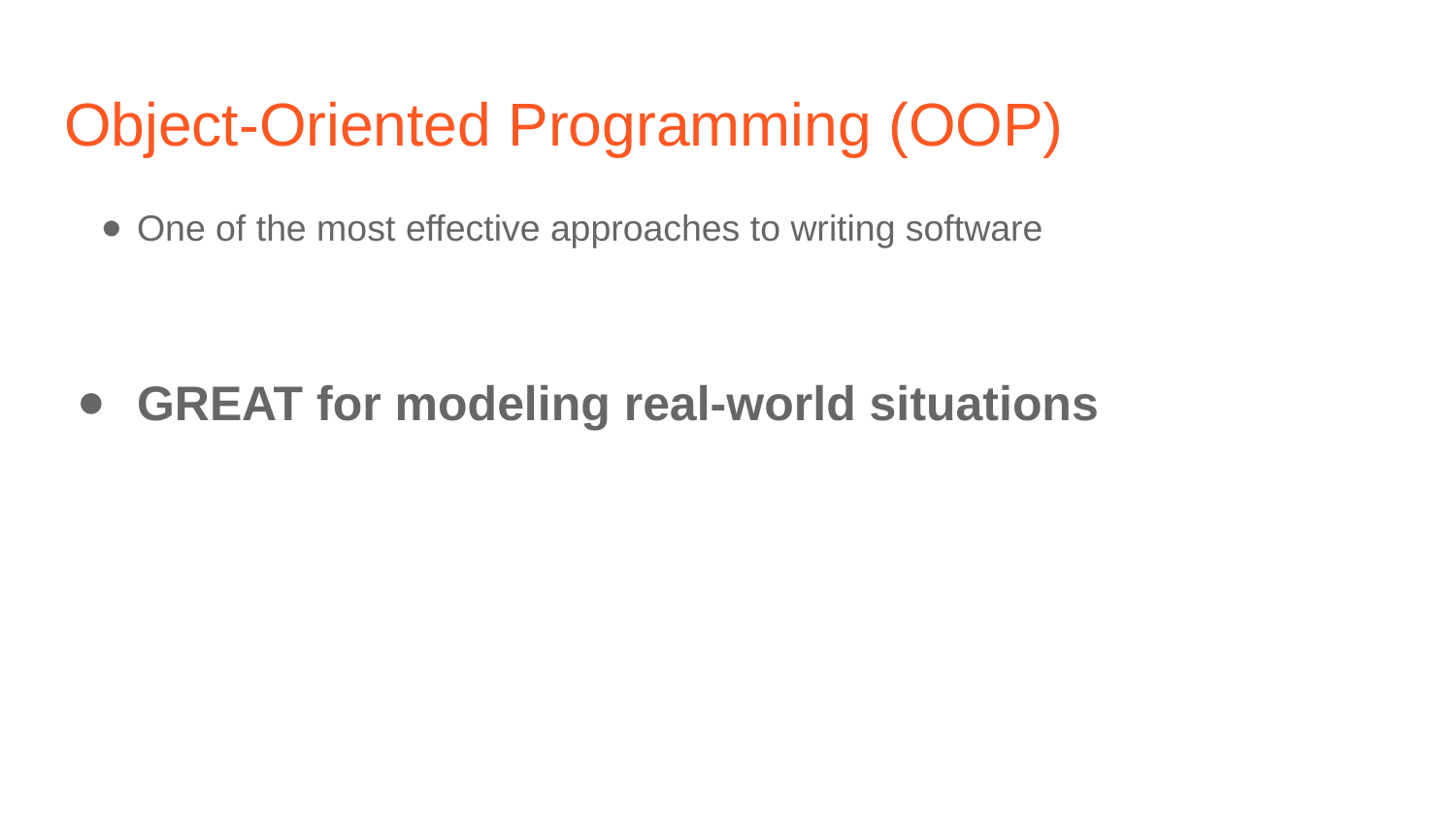

# Object-Oriented Programming (OOP)
One of the most effective approaches to writing software

GREAT for modeling real-world situations